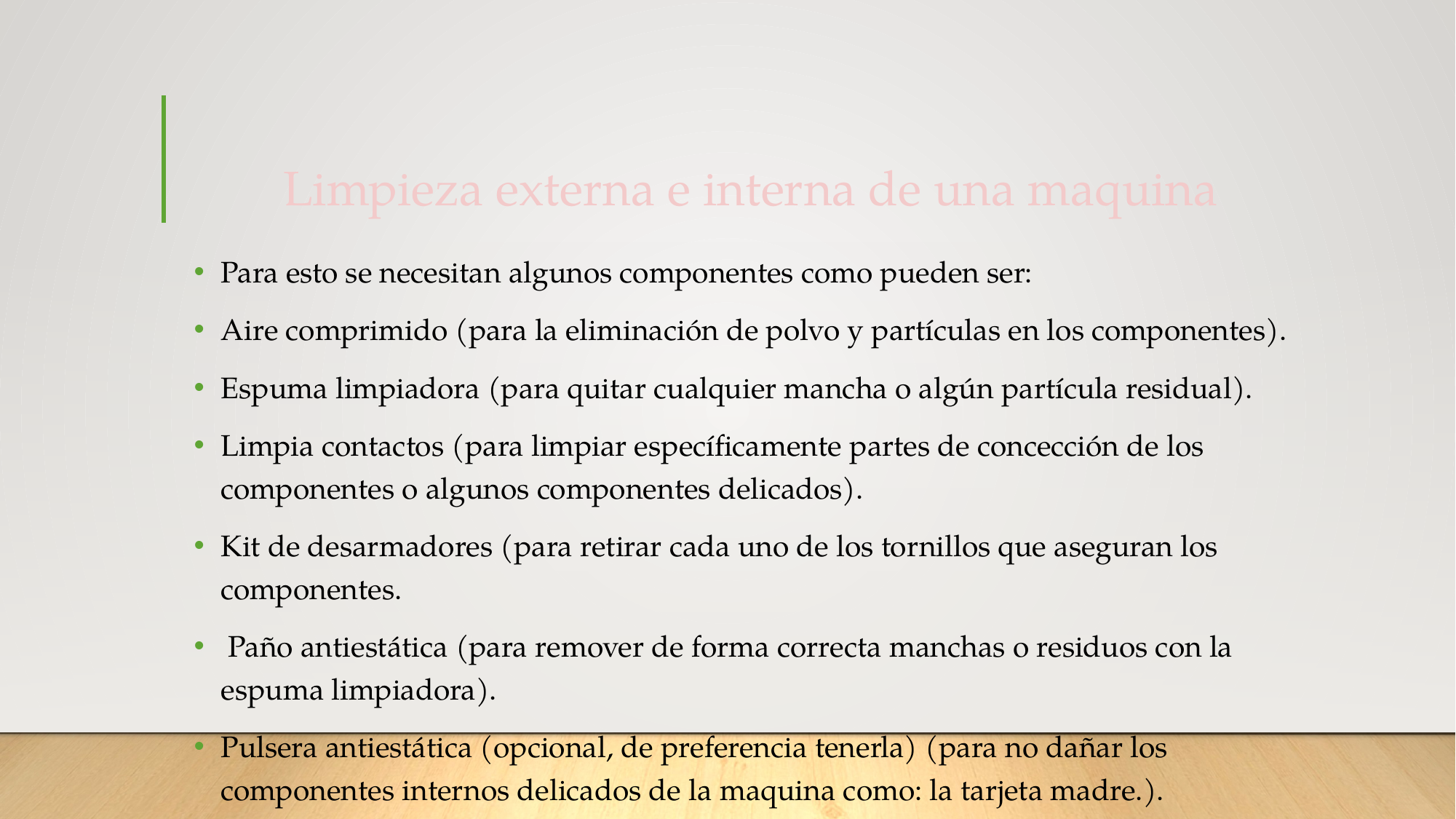

# Limpieza externa e interna de una maquina
Para esto se necesitan algunos componentes como pueden ser:
Aire comprimido (para la eliminación de polvo y partículas en los componentes).
Espuma limpiadora (para quitar cualquier mancha o algún partícula residual).
Limpia contactos (para limpiar específicamente partes de concección de los componentes o algunos componentes delicados).
Kit de desarmadores (para retirar cada uno de los tornillos que aseguran los componentes.
 Paño antiestática (para remover de forma correcta manchas o residuos con la espuma limpiadora).
Pulsera antiestática (opcional, de preferencia tenerla) (para no dañar los componentes internos delicados de la maquina como: la tarjeta madre.).